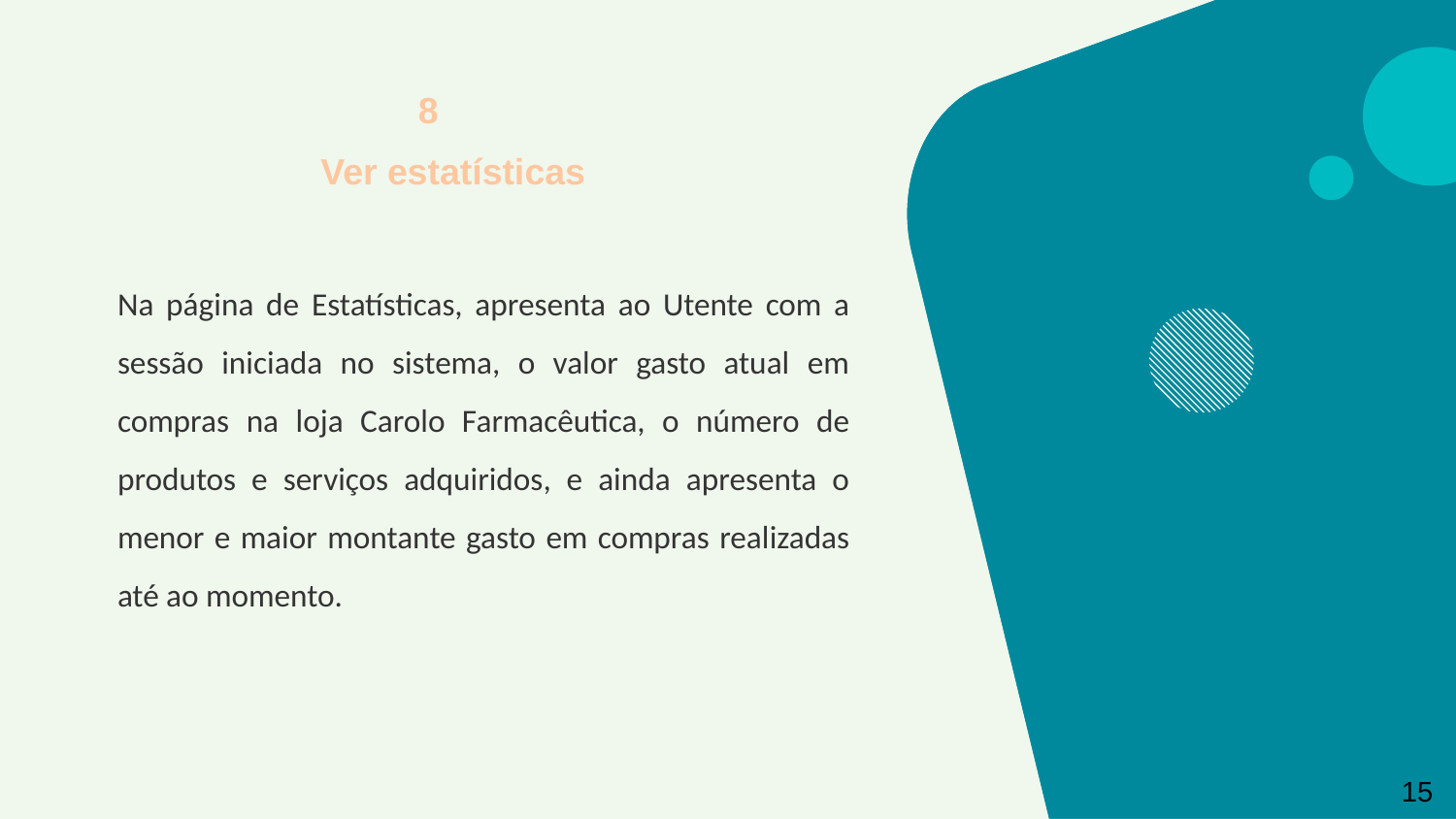

8
Ver estatísticas

Na página de Estatísticas, apresenta ao Utente com a sessão iniciada no sistema, o valor gasto atual em compras na loja Carolo Farmacêutica, o número de produtos e serviços adquiridos, e ainda apresenta o menor e maior montante gasto em compras realizadas até ao momento.

15